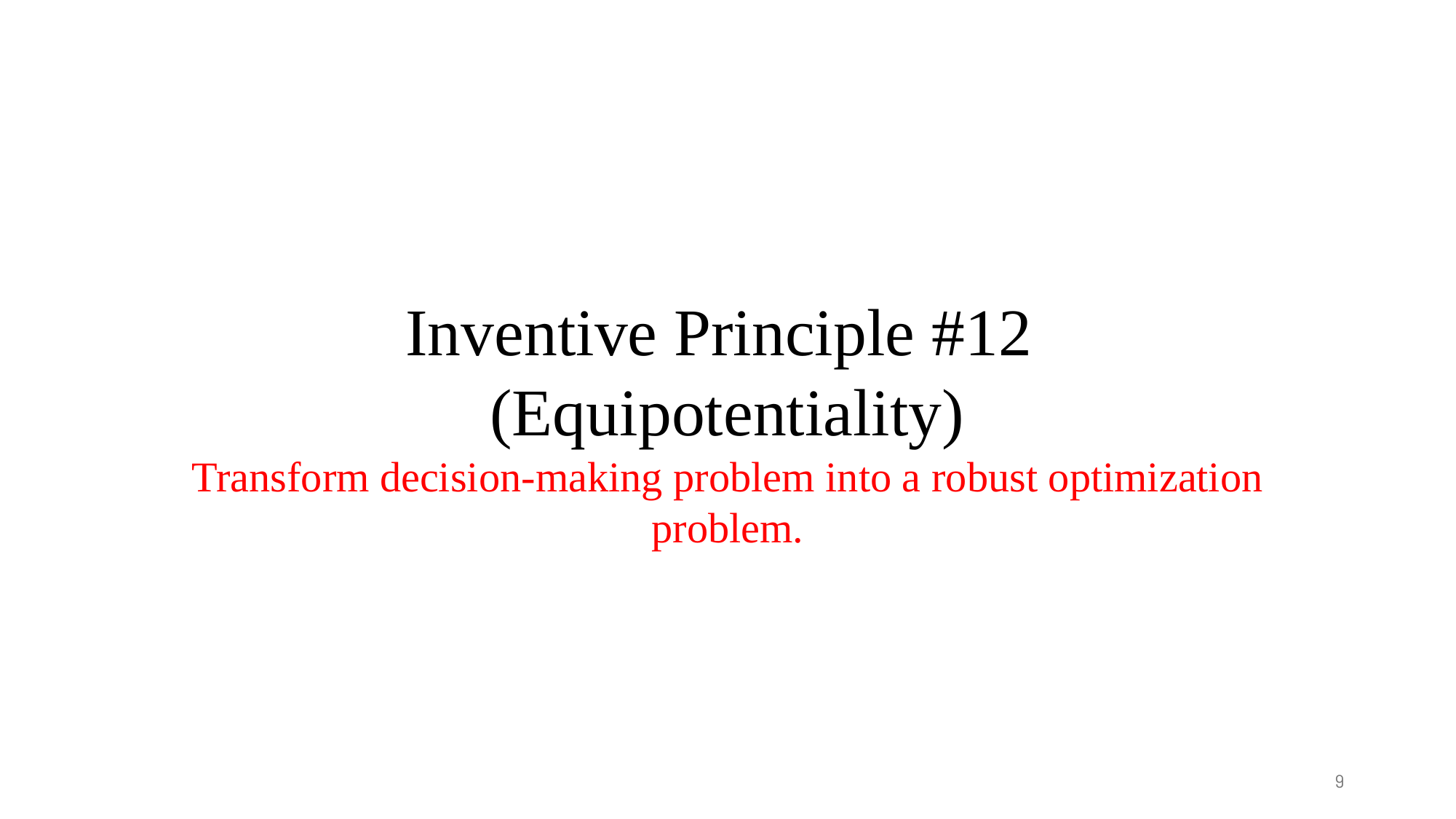

# Inventive Principle #12 (Equipotentiality) Transform decision-making problem into a robust optimization problem.
9